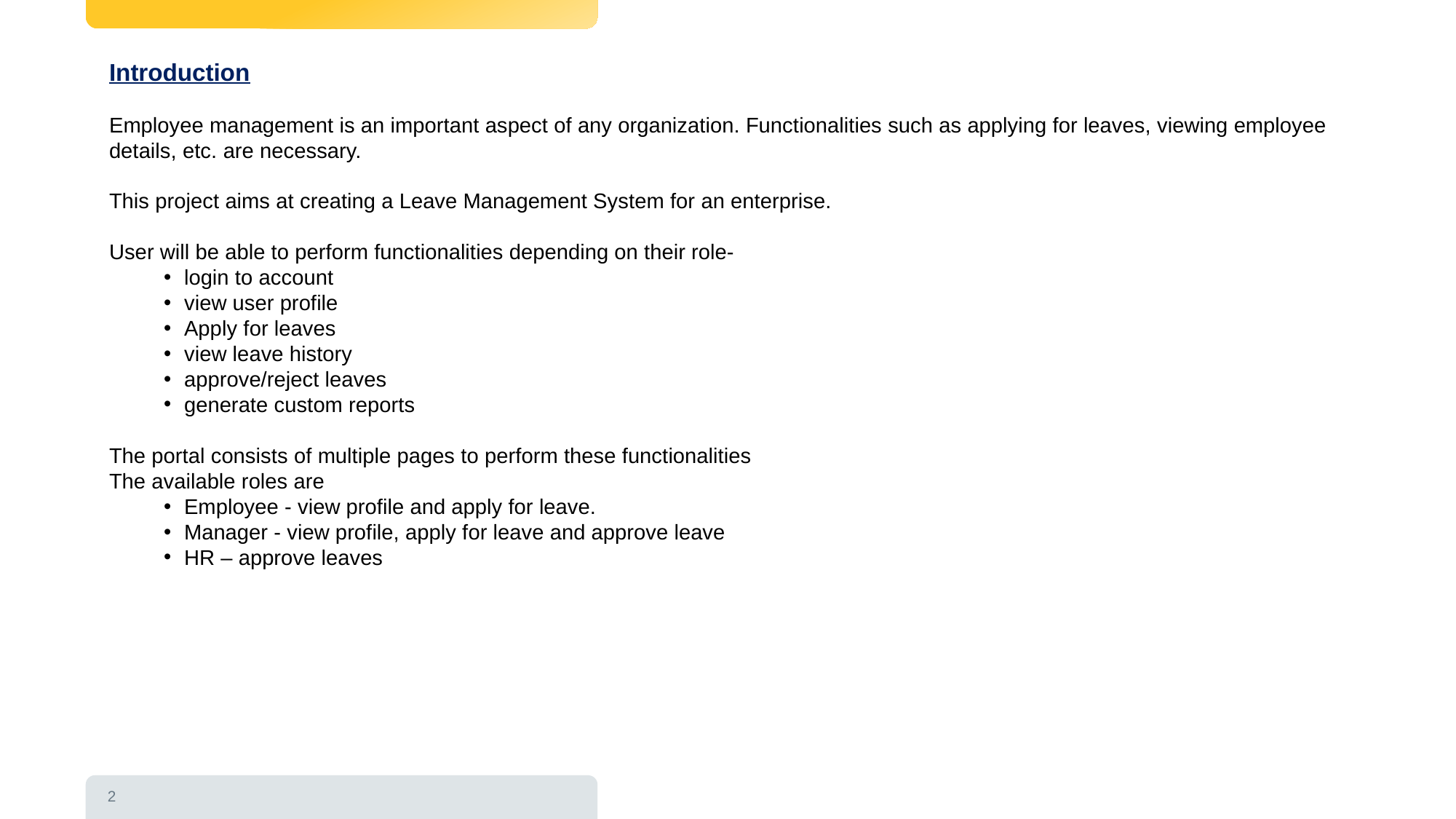

Introduction

Employee management is an important aspect of any organization. Functionalities such as applying for leaves, viewing employee details, etc. are necessary.

This project aims at creating a Leave Management System for an enterprise.

User will be able to perform functionalities depending on their role-
login to account
view user profile
Apply for leaves
view leave history
approve/reject leaves
generate custom reports

The portal consists of multiple pages to perform these functionalities
The available roles are
Employee - view profile and apply for leave.
Manager - view profile, apply for leave and approve leave
HR – approve leaves
2